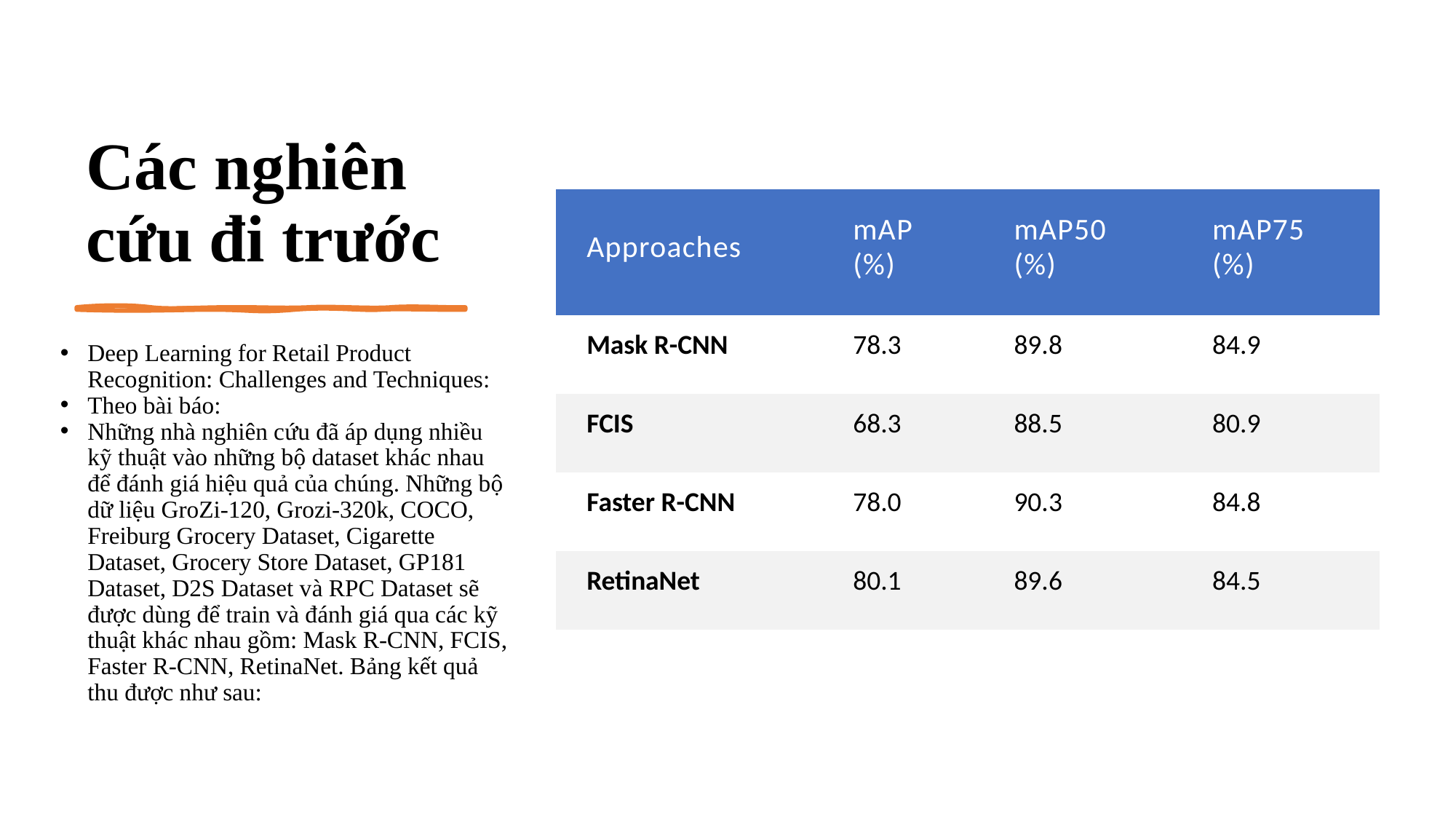

Các nghiên cứu đi trước
| Approaches | mAP (%) | mAP50 (%) | mAP75 (%) |
| --- | --- | --- | --- |
| Mask R-CNN | 78.3 | 89.8 | 84.9 |
| FCIS | 68.3 | 88.5 | 80.9 |
| Faster R-CNN | 78.0 | 90.3 | 84.8 |
| RetinaNet | 80.1 | 89.6 | 84.5 |

Deep Learning for Retail Product Recognition: Challenges and Techniques:
Theo bài báo:
Những nhà nghiên cứu đã áp dụng nhiều kỹ thuật vào những bộ dataset khác nhau để đánh giá hiệu quả của chúng. Những bộ dữ liệu GroZi-120, Grozi-320k, COCO, Freiburg Grocery Dataset, Cigarette Dataset, Grocery Store Dataset, GP181 Dataset, D2S Dataset và RPC Dataset sẽ được dùng để train và đánh giá qua các kỹ thuật khác nhau gồm: Mask R-CNN, FCIS, Faster R-CNN, RetinaNet. Bảng kết quả thu được như sau: